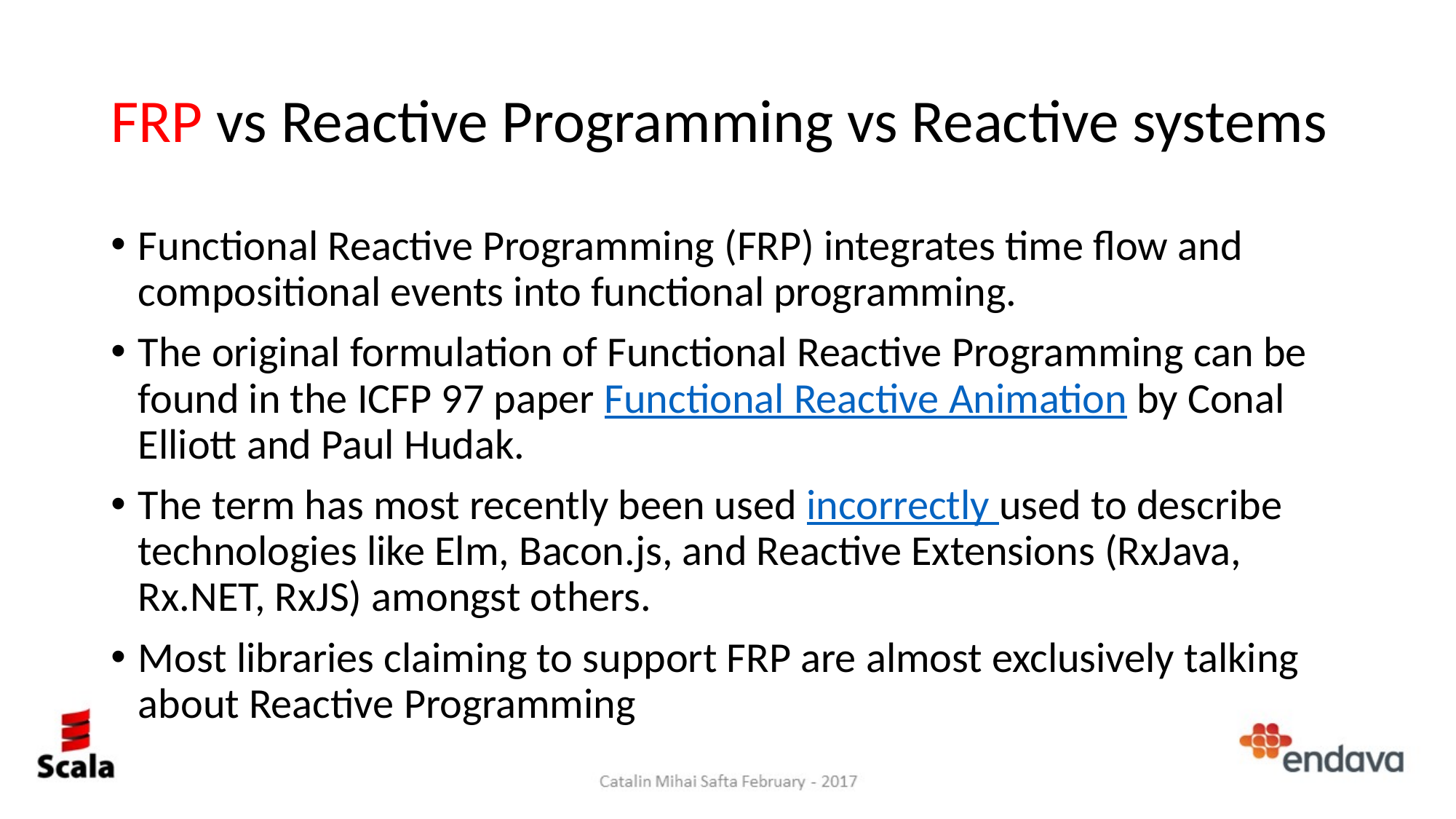

# FRP vs Reactive Programming vs Reactive systems
Functional Reactive Programming (FRP) integrates time flow and compositional events into functional programming.
The original formulation of Functional Reactive Programming can be found in the ICFP 97 paper Functional Reactive Animation by Conal Elliott and Paul Hudak.
The term has most recently been used incorrectly used to describe technologies like Elm, Bacon.js, and Reactive Extensions (RxJava, Rx.NET, RxJS) amongst others.
Most libraries claiming to support FRP are almost exclusively talking about Reactive Programming